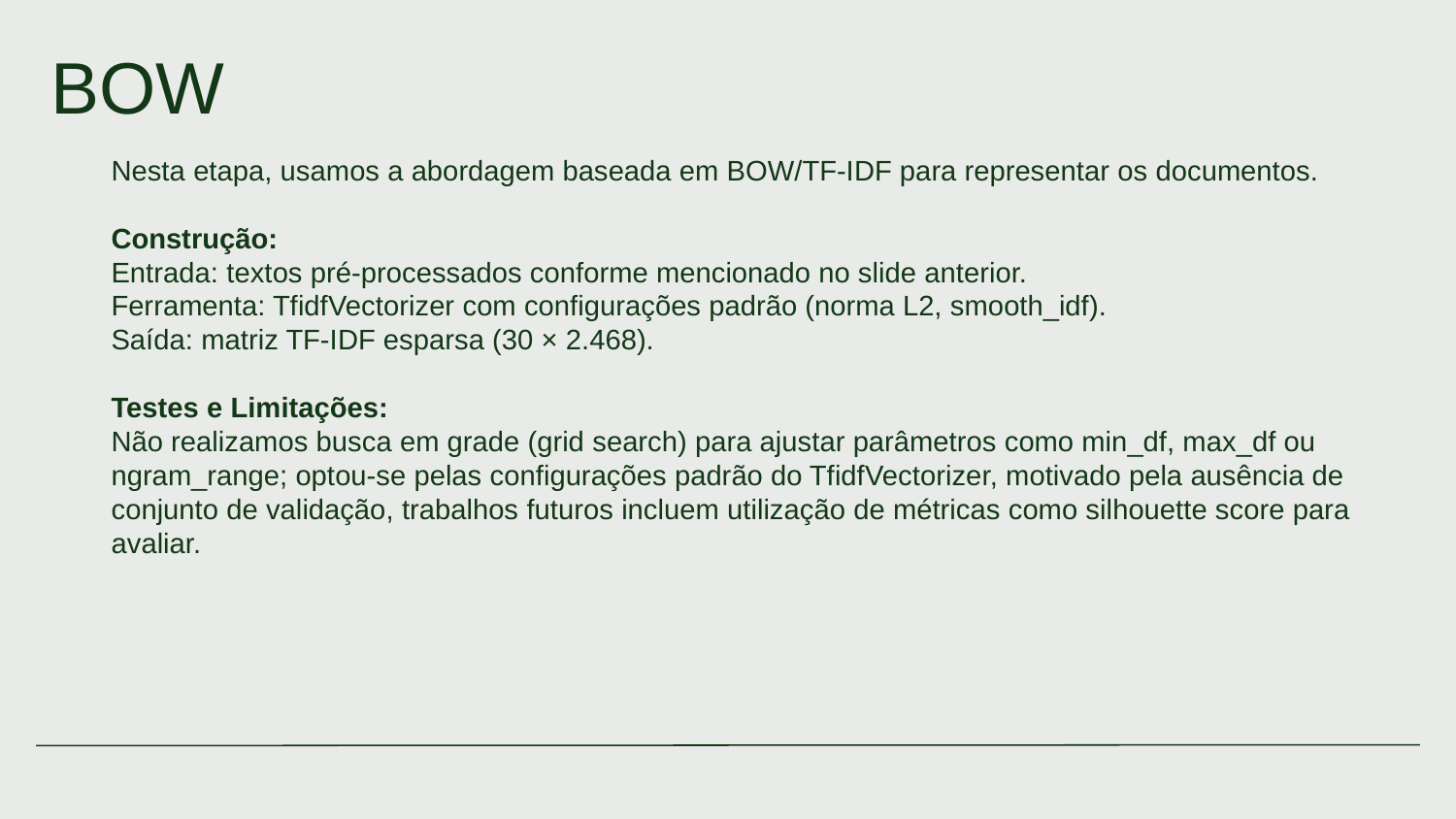

# BOW
Nesta etapa, usamos a abordagem baseada em BOW/TF-IDF para representar os documentos.

Construção:
Entrada: textos pré-processados conforme mencionado no slide anterior.
Ferramenta: TfidfVectorizer com configurações padrão (norma L2, smooth_idf).
Saída: matriz TF-IDF esparsa (30 × 2.468).

Testes e Limitações:
Não realizamos busca em grade (grid search) para ajustar parâmetros como min_df, max_df ou ngram_range; optou-se pelas configurações padrão do TfidfVectorizer, motivado pela ausência de conjunto de validação, trabalhos futuros incluem utilização de métricas como silhouette score para avaliar.